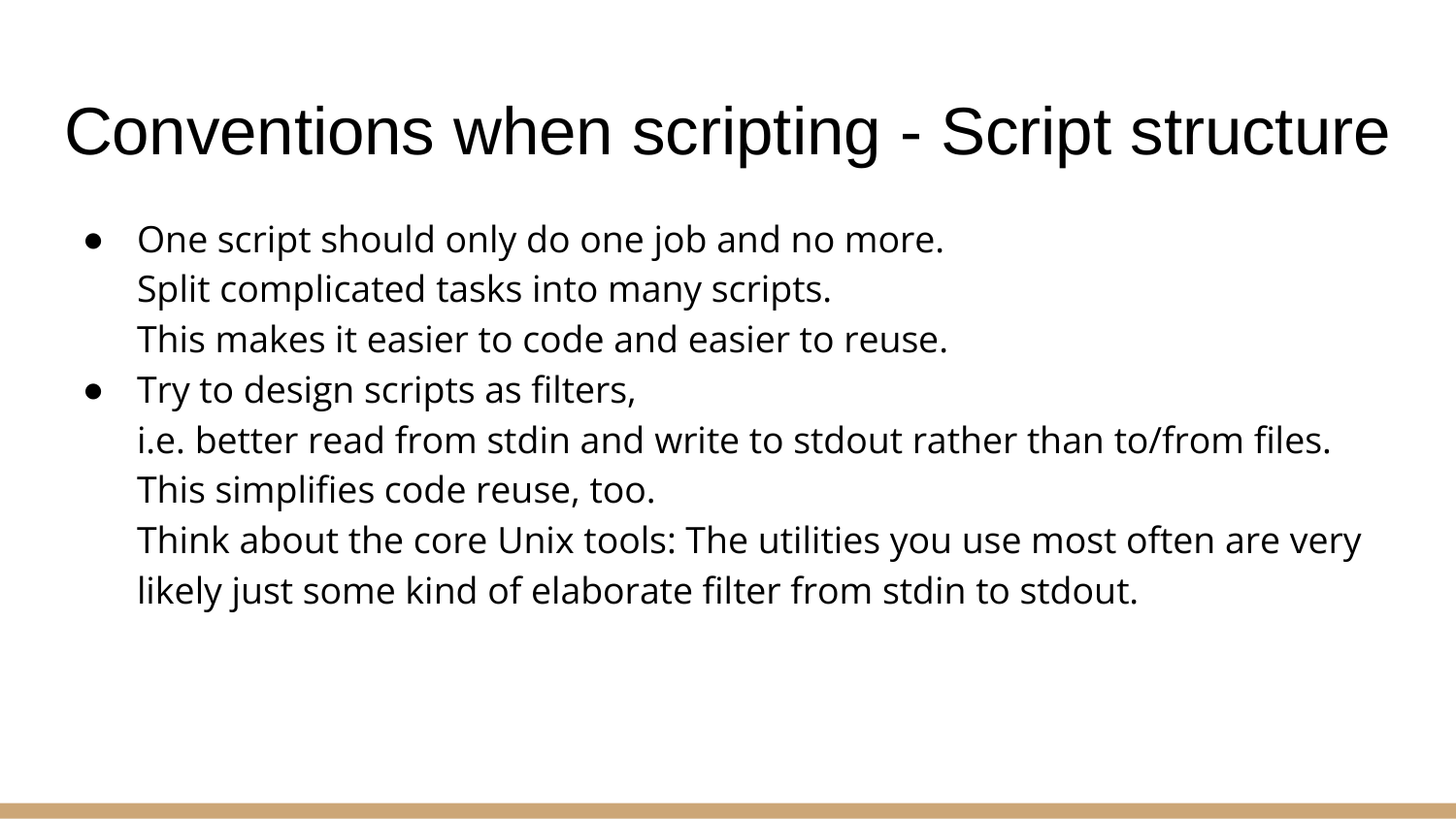

# Conventions when scripting - Script structure
One script should only do one job and no more.
Split complicated tasks into many scripts.
This makes it easier to code and easier to reuse.
Try to design scripts as filters,
i.e. better read from stdin and write to stdout rather than to/from files. This simplifies code reuse, too.
Think about the core Unix tools: The utilities you use most often are very likely just some kind of elaborate filter from stdin to stdout.